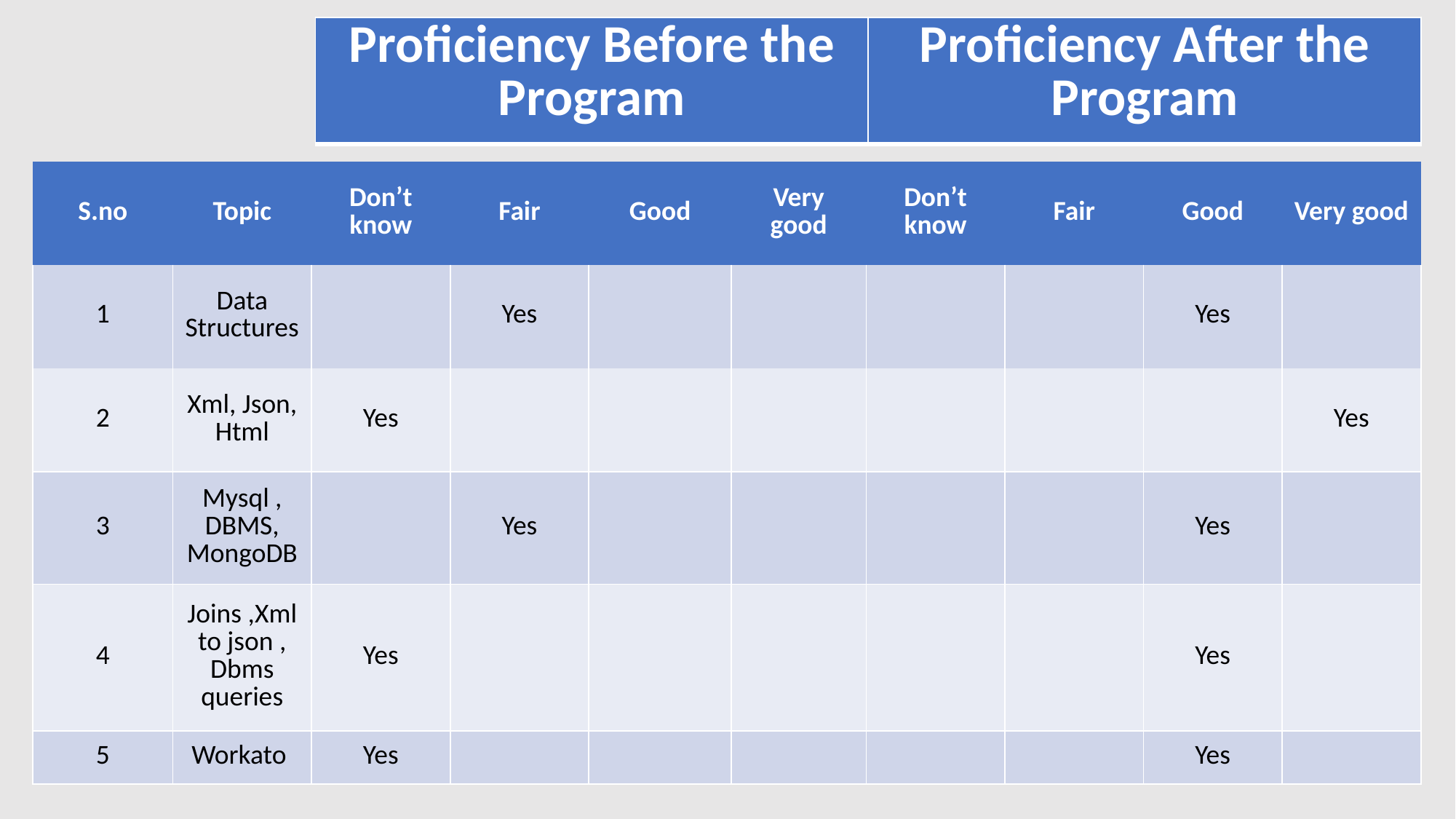

| Proficiency Before the Program | Proficiency After the Program |
| --- | --- |
| S.no | Topic | Don’t know | Fair | Good | Very good | Don’t know | Fair | Good | Very good |
| --- | --- | --- | --- | --- | --- | --- | --- | --- | --- |
| 1 | Data Structures |  | Yes |  |  |  |  | Yes |  |
| 2 | Xml, Json, Html | Yes |  |  |  |  |  |  | Yes |
| 3 | Mysql , DBMS, MongoDB |  | Yes |  |  |  |  | Yes |  |
| 4 | Joins ,Xml to json , Dbms queries | Yes |  |  |  |  |  | Yes |  |
| 5 | Workato | Yes |  |  |  |  |  | Yes |  |